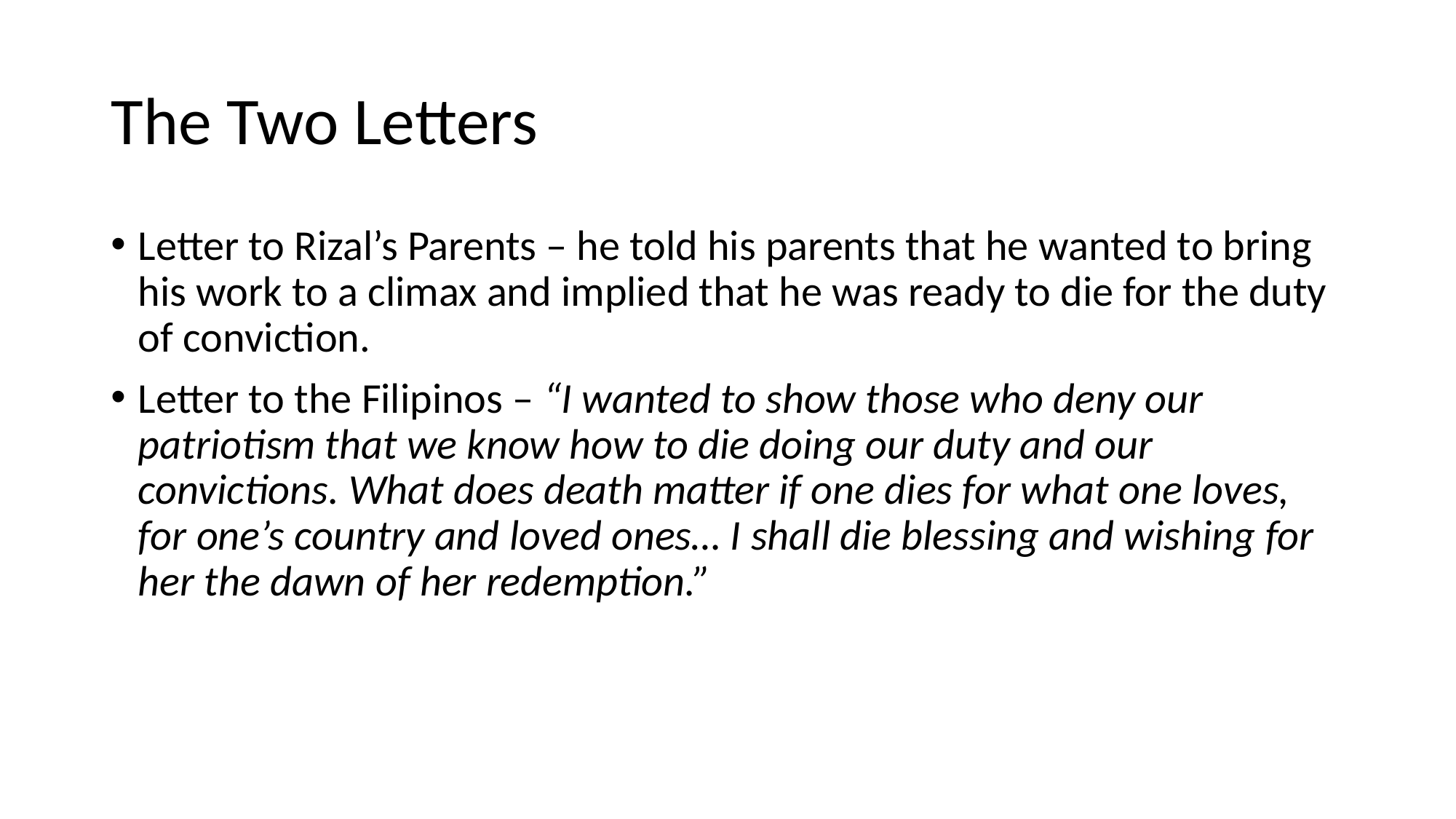

# The Two Letters
Letter to Rizal’s Parents – he told his parents that he wanted to bring his work to a climax and implied that he was ready to die for the duty of conviction.
Letter to the Filipinos – “I wanted to show those who deny our patriotism that we know how to die doing our duty and our convictions. What does death matter if one dies for what one loves, for one’s country and loved ones… I shall die blessing and wishing for her the dawn of her redemption.”